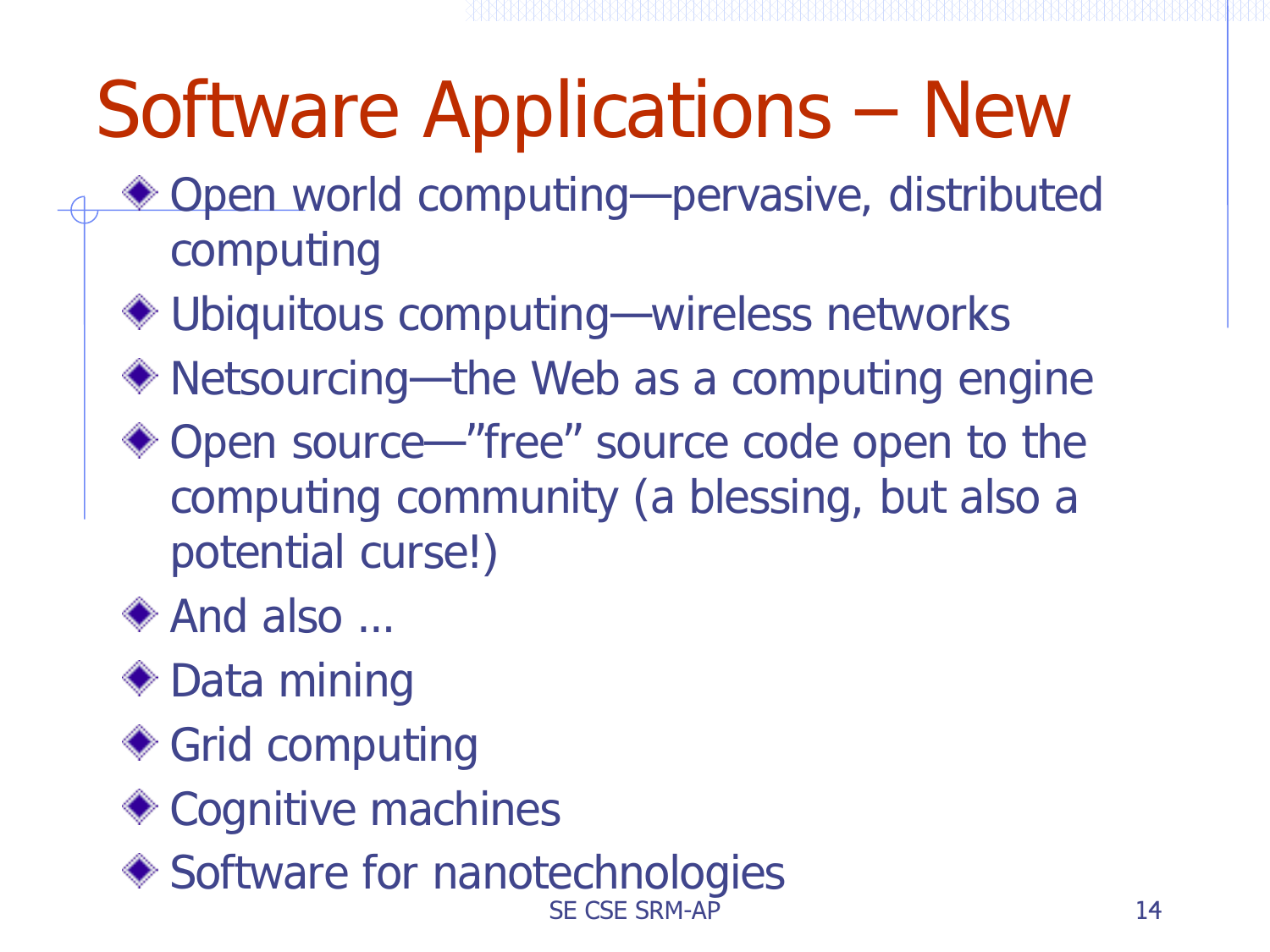

# Software Applications – New
Open world computing—pervasive, distributed computing
Ubiquitous computing—wireless networks
Netsourcing—the Web as a computing engine
Open source—”free” source code open to the computing community (a blessing, but also a potential curse!)
And also …
Data mining
Grid computing
Cognitive machines
Software for nanotechnologies
SE CSE SRM-AP
14